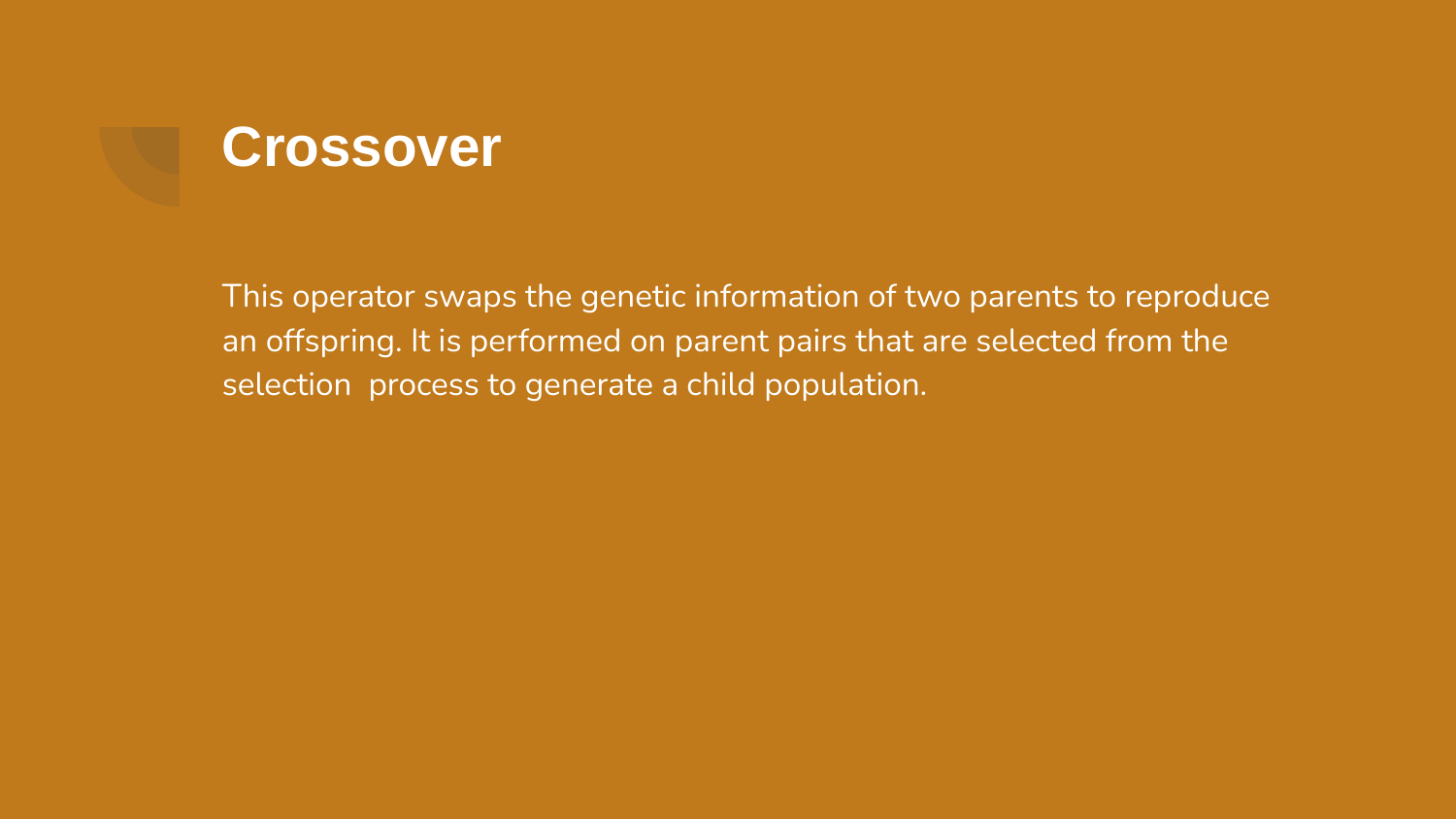

# Crossover
This operator swaps the genetic information of two parents to reproduce an offspring. It is performed on parent pairs that are selected from the selection  process to generate a child population.